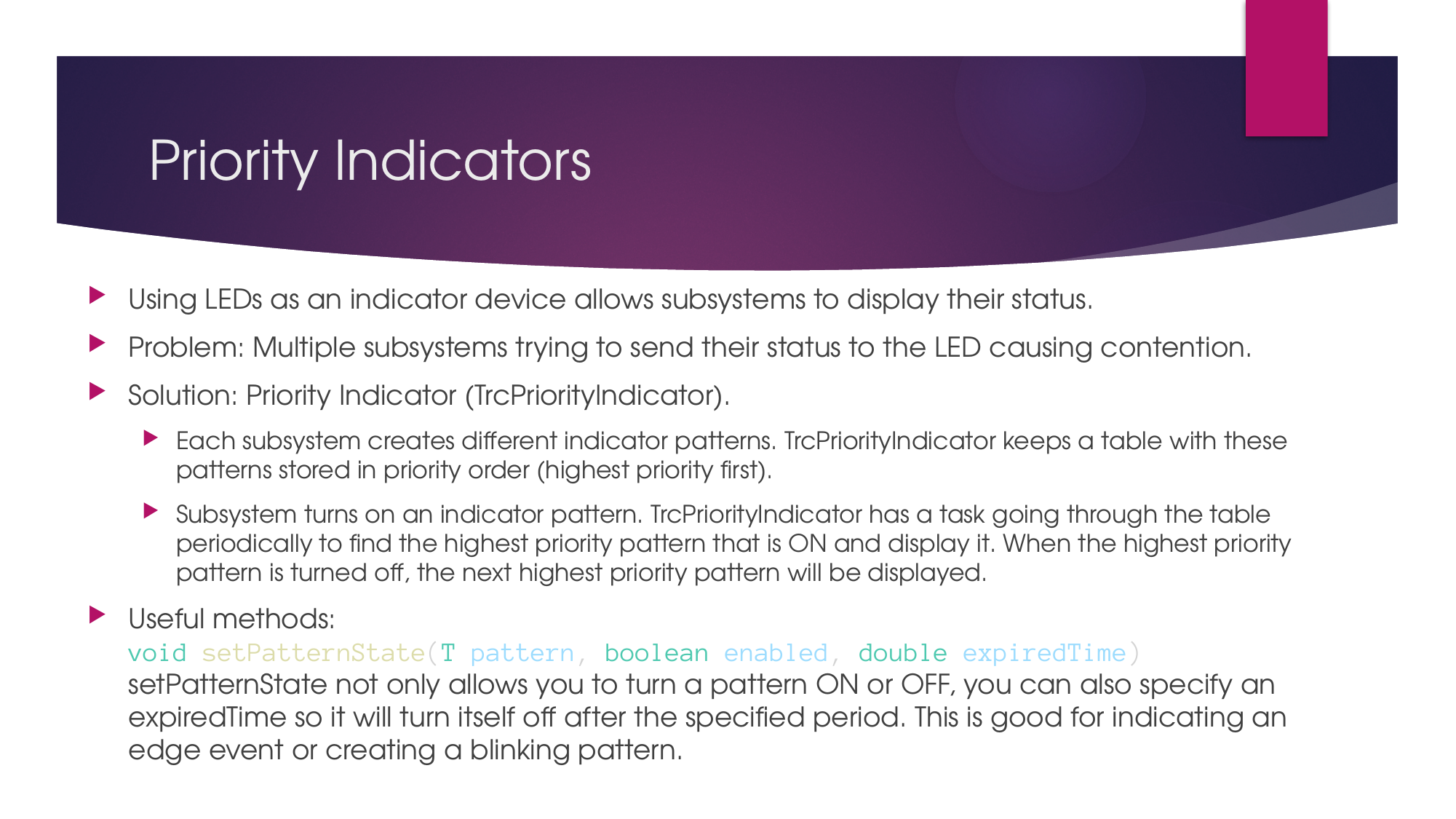

# Priority Indicators
Using LEDs as an indicator device allows subsystems to display their status.
Problem: Multiple subsystems trying to send their status to the LED causing contention.
Solution: Priority Indicator (TrcPriorityIndicator).
Each subsystem creates different indicator patterns. TrcPriorityIndicator keeps a table with these patterns stored in priority order (highest priority first).
Subsystem turns on an indicator pattern. TrcPriorityIndicator has a task going through the table periodically to find the highest priority pattern that is ON and display it. When the highest priority pattern is turned off, the next highest priority pattern will be displayed.
Useful methods:
void setPatternState(T pattern, boolean enabled, double expiredTime)
setPatternState not only allows you to turn a pattern ON or OFF, you can also specify an expiredTime so it will turn itself off after the specified period. This is good for indicating an edge event or creating a blinking pattern.